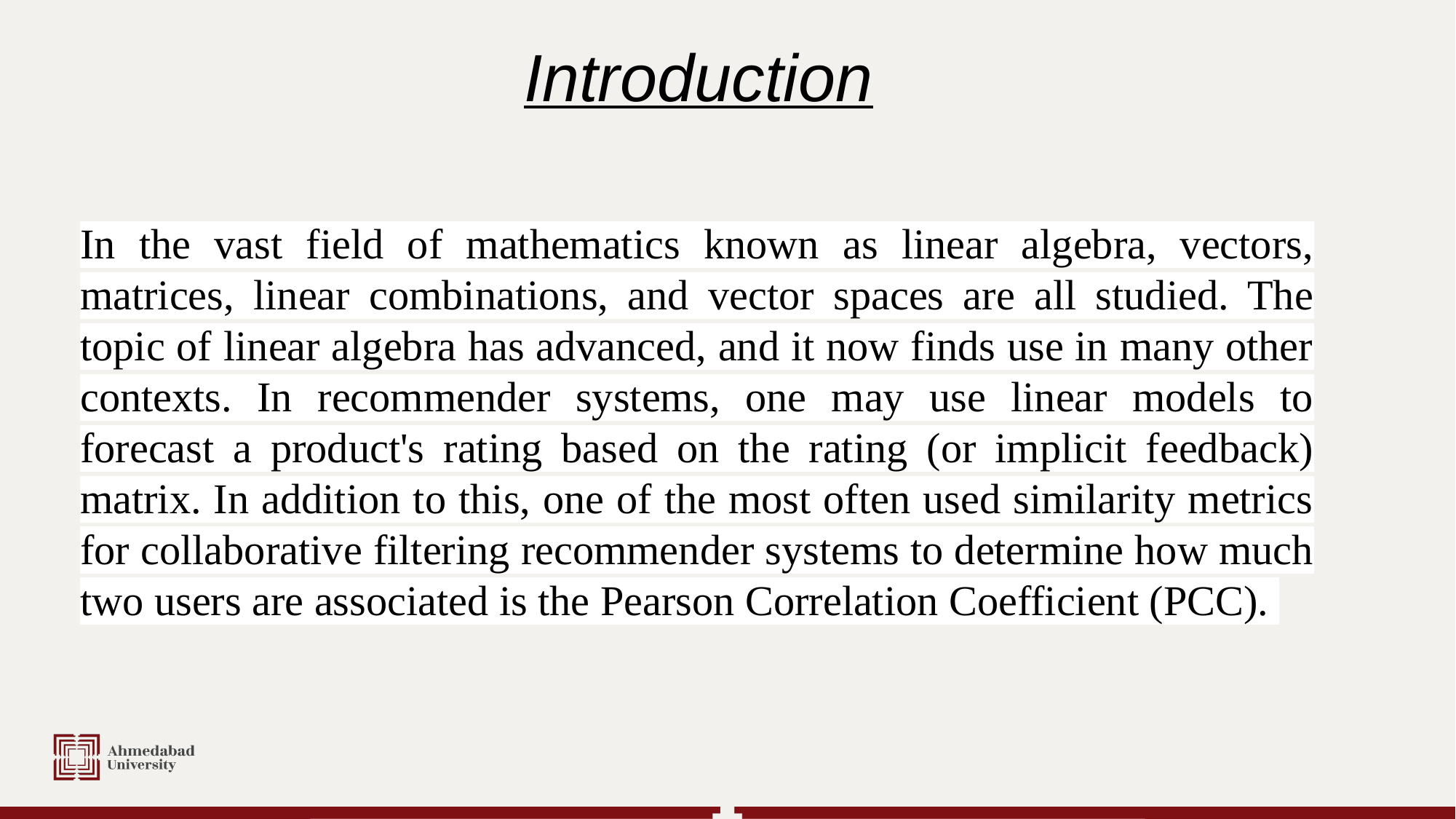

# Introduction

In the vast field of mathematics known as linear algebra, vectors, matrices, linear combinations, and vector spaces are all studied. The topic of linear algebra has advanced, and it now finds use in many other contexts. In recommender systems, one may use linear models to forecast a product's rating based on the rating (or implicit feedback) matrix. In addition to this, one of the most often used similarity metrics for collaborative filtering recommender systems to determine how much two users are associated is the Pearson Correlation Coefficient (PCC).